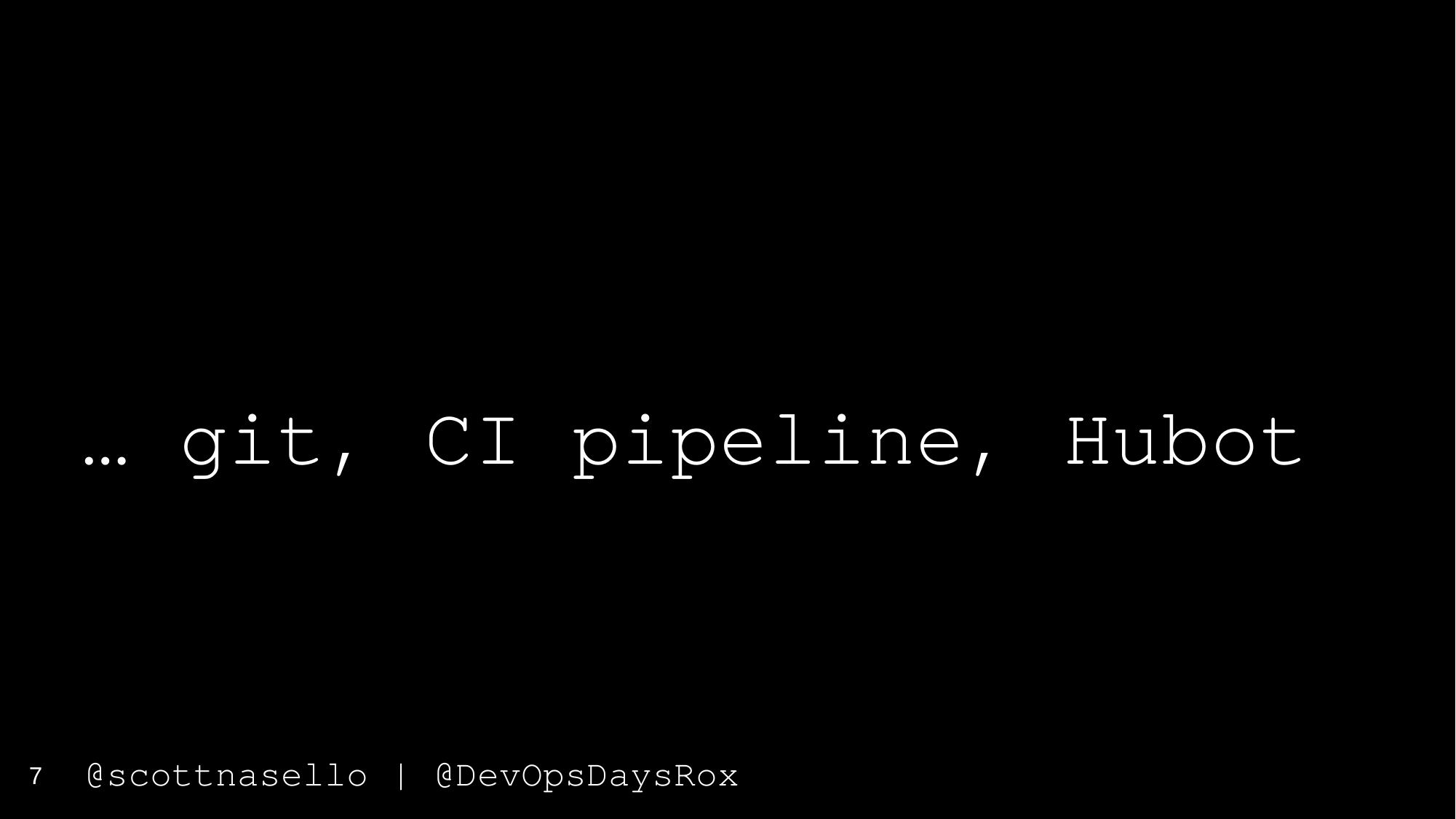

# … git, CI pipeline, Hubot
7